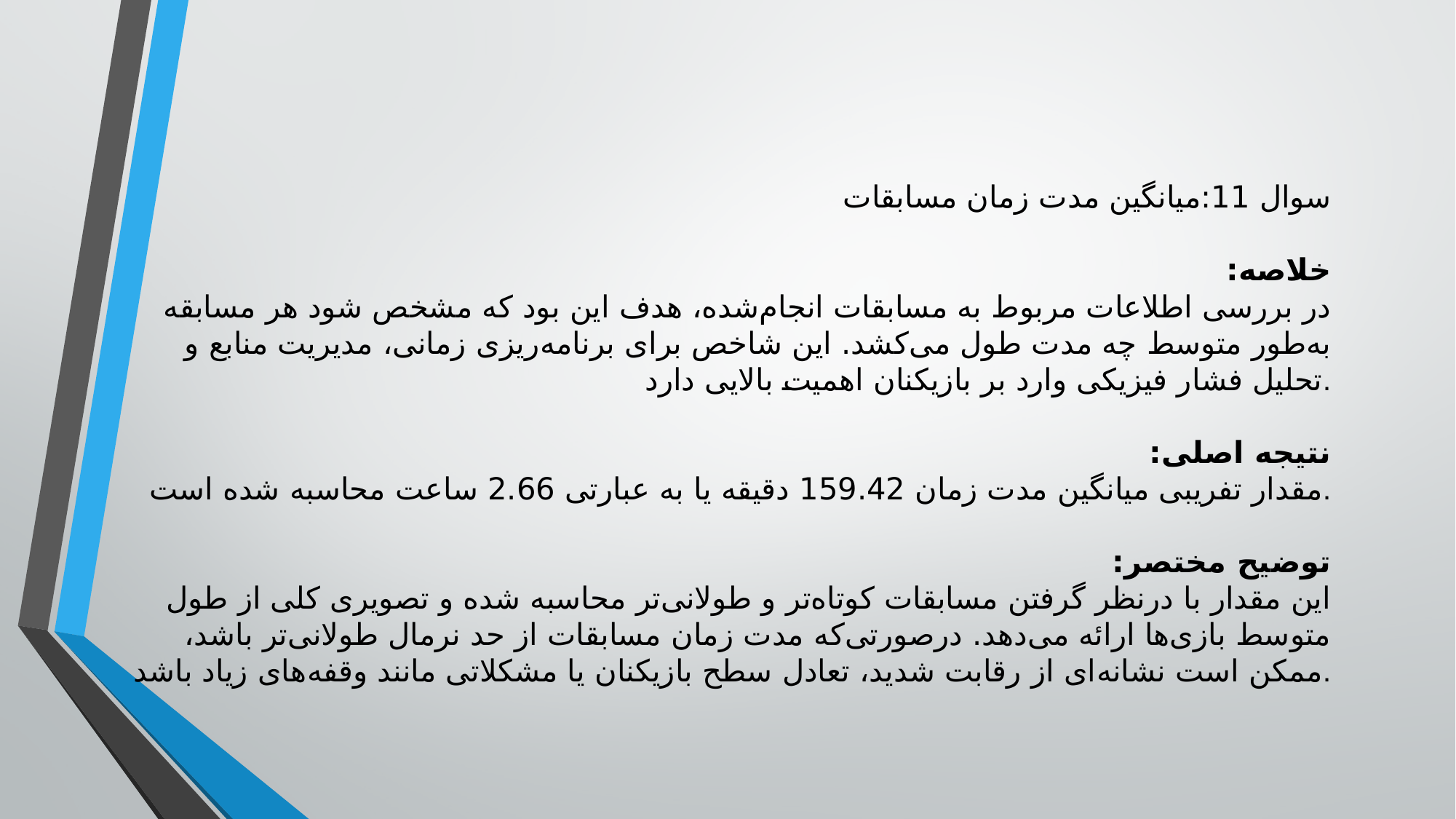

سوال 11:میانگین مدت زمان مسابقات

خلاصه:
در بررسی اطلاعات مربوط به مسابقات انجام‌شده، هدف این بود که مشخص شود هر مسابقه به‌طور متوسط چه مدت طول می‌کشد. این شاخص برای برنامه‌ریزی زمانی، مدیریت منابع و تحلیل فشار فیزیکی وارد بر بازیکنان اهمیت بالایی دارد.

نتیجه اصلی:
مقدار تفریبی میانگین مدت زمان 159.42 دقیقه یا به عبارتی 2.66 ساعت محاسبه شده است.

توضیح مختصر:
این مقدار با درنظر گرفتن مسابقات کوتاه‌تر و طولانی‌تر محاسبه شده و تصویری کلی از طول متوسط بازی‌ها ارائه می‌دهد. درصورتی‌که مدت زمان مسابقات از حد نرمال طولانی‌تر باشد، ممکن است نشانه‌ای از رقابت شدید، تعادل سطح بازیکنان یا مشکلاتی مانند وقفه‌های زیاد باشد.